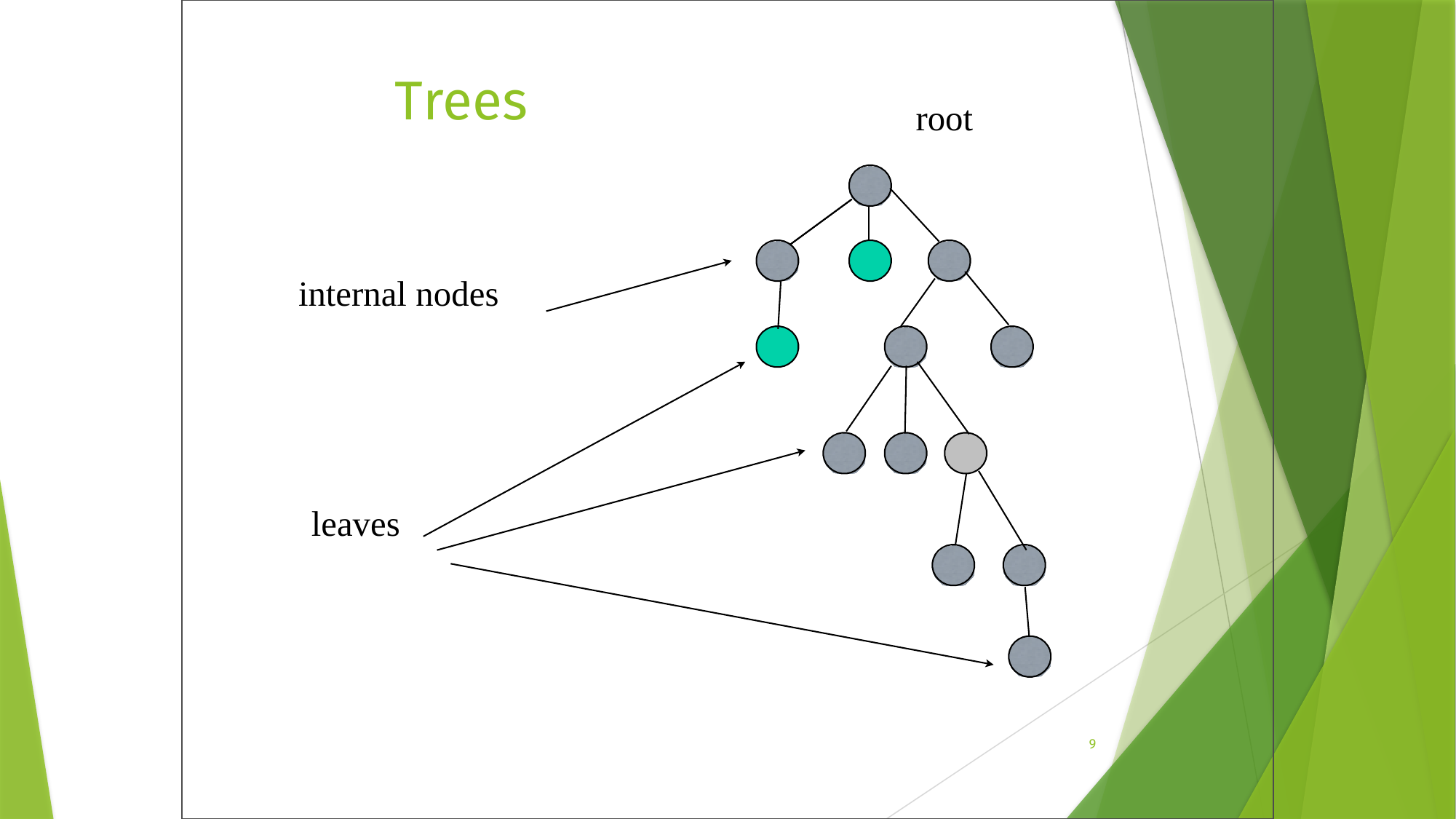

# Trees
root

internal nodes

leaves

9